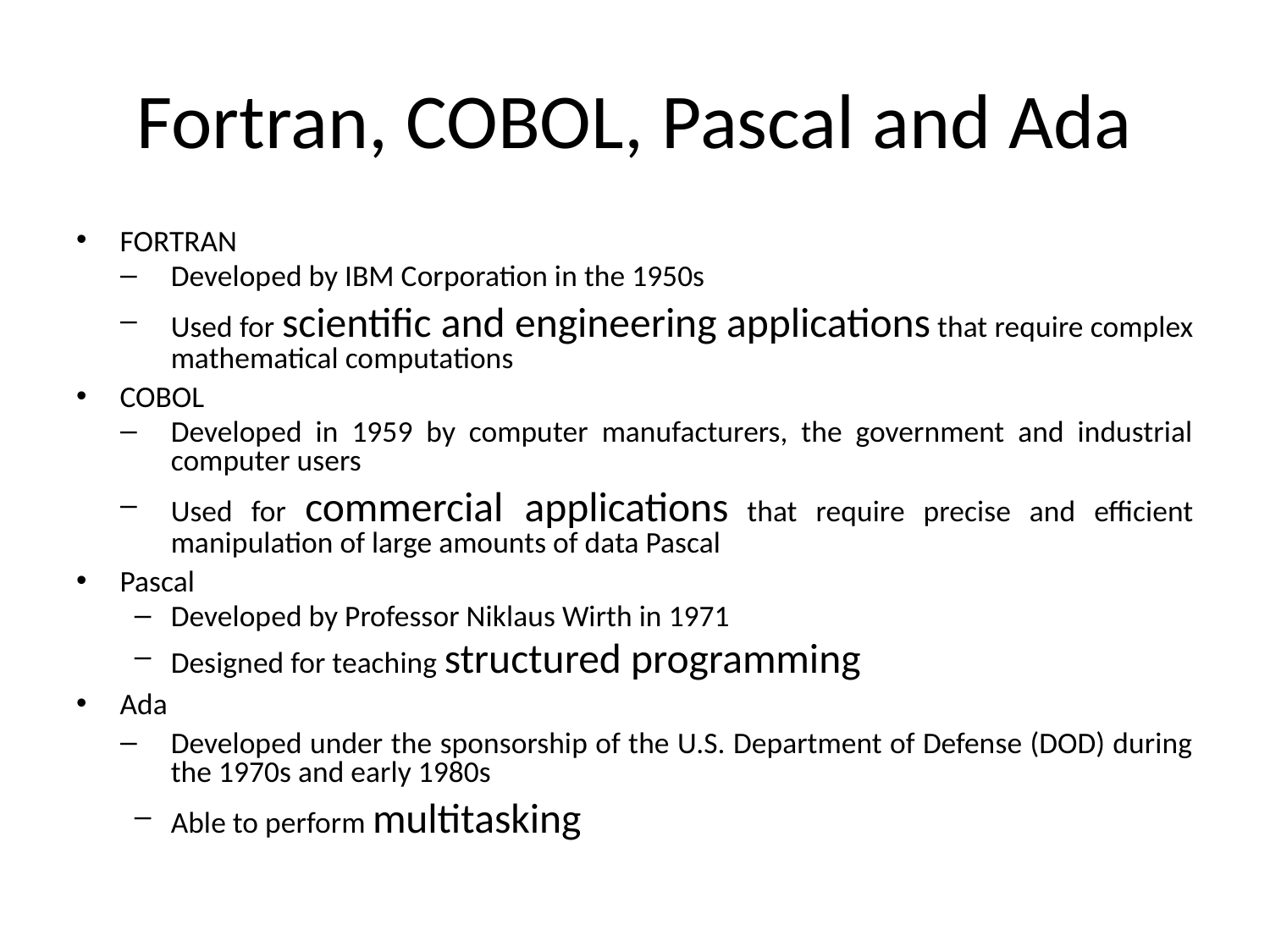

# Fortran, COBOL, Pascal and Ada
FORTRAN
Developed by IBM Corporation in the 1950s
Used for scientific and engineering applications that require complex mathematical computations
COBOL
Developed in 1959 by computer manufacturers, the government and industrial computer users
Used for commercial applications that require precise and efficient manipulation of large amounts of data Pascal
Pascal
Developed by Professor Niklaus Wirth in 1971
Designed for teaching structured programming
Ada
Developed under the sponsorship of the U.S. Department of Defense (DOD) during the 1970s and early 1980s
Able to perform multitasking